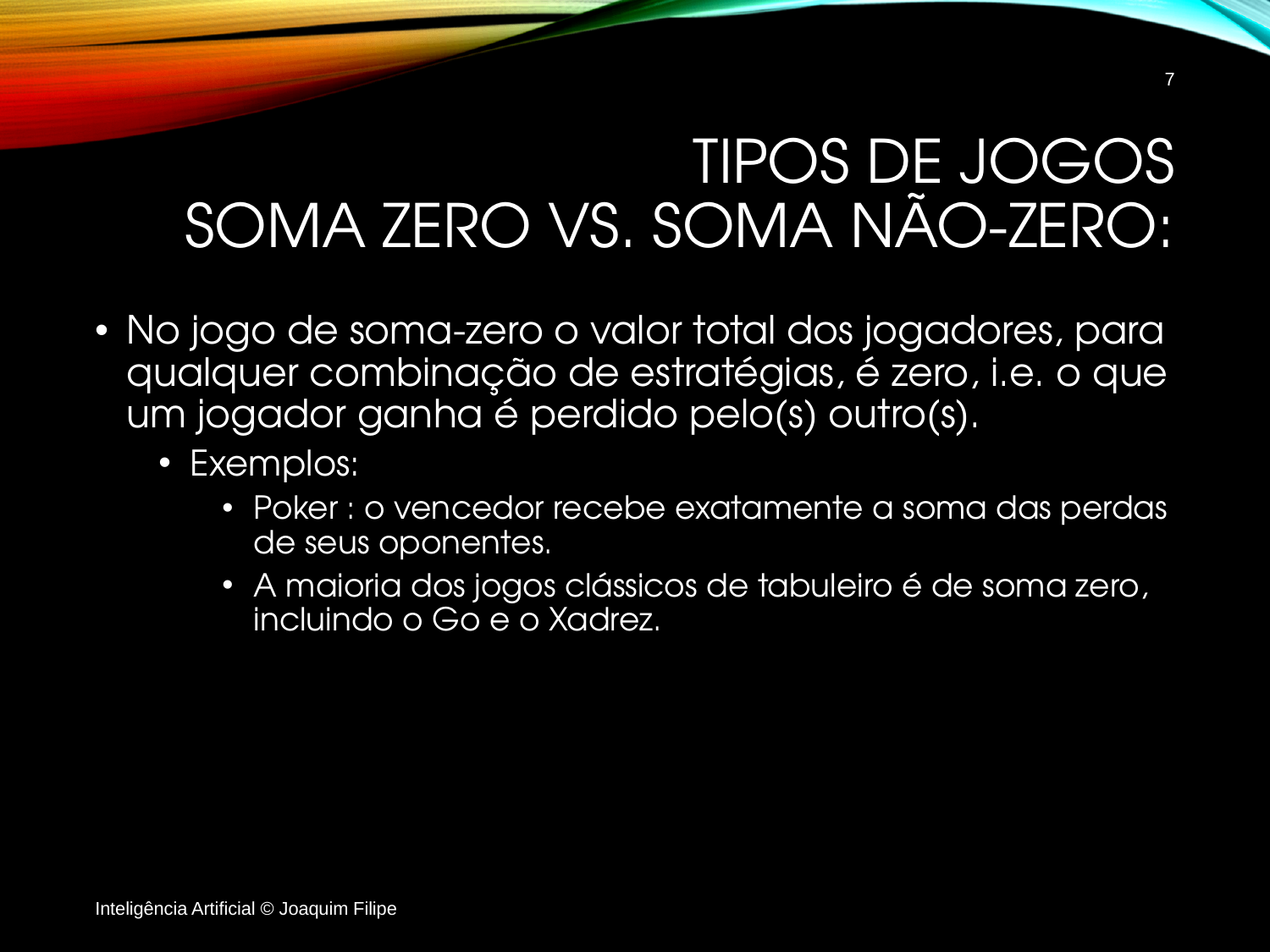

7
# tipos de jogos Soma zero vs. soma não-zero:
No jogo de soma-zero o valor total dos jogadores, para qualquer combinação de estratégias, é zero, i.e. o que um jogador ganha é perdido pelo(s) outro(s).
Exemplos:
Poker : o vencedor recebe exatamente a soma das perdas de seus oponentes.
A maioria dos jogos clássicos de tabuleiro é de soma zero, incluindo o Go e o Xadrez.

Inteligência Artificial © Joaquim Filipe